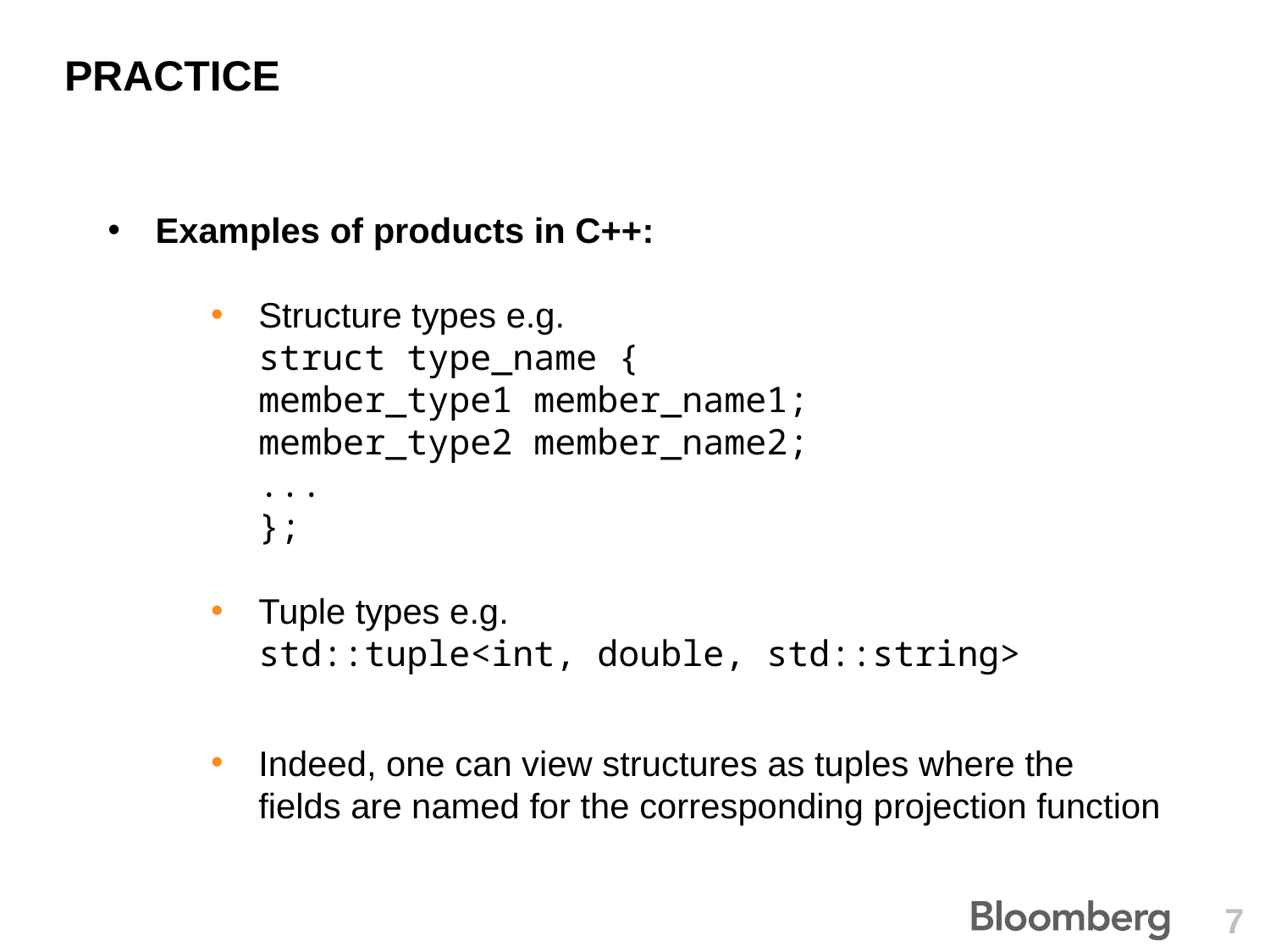

# Practice
Examples of products in C++:
Structure types e.g.
struct type_name {
member_type1 member_name1;
member_type2 member_name2;
...
};
Tuple types e.g.
std::tuple<int, double, std::string>

Indeed, one can view structures as tuples where the fields are named for the corresponding projection function

7